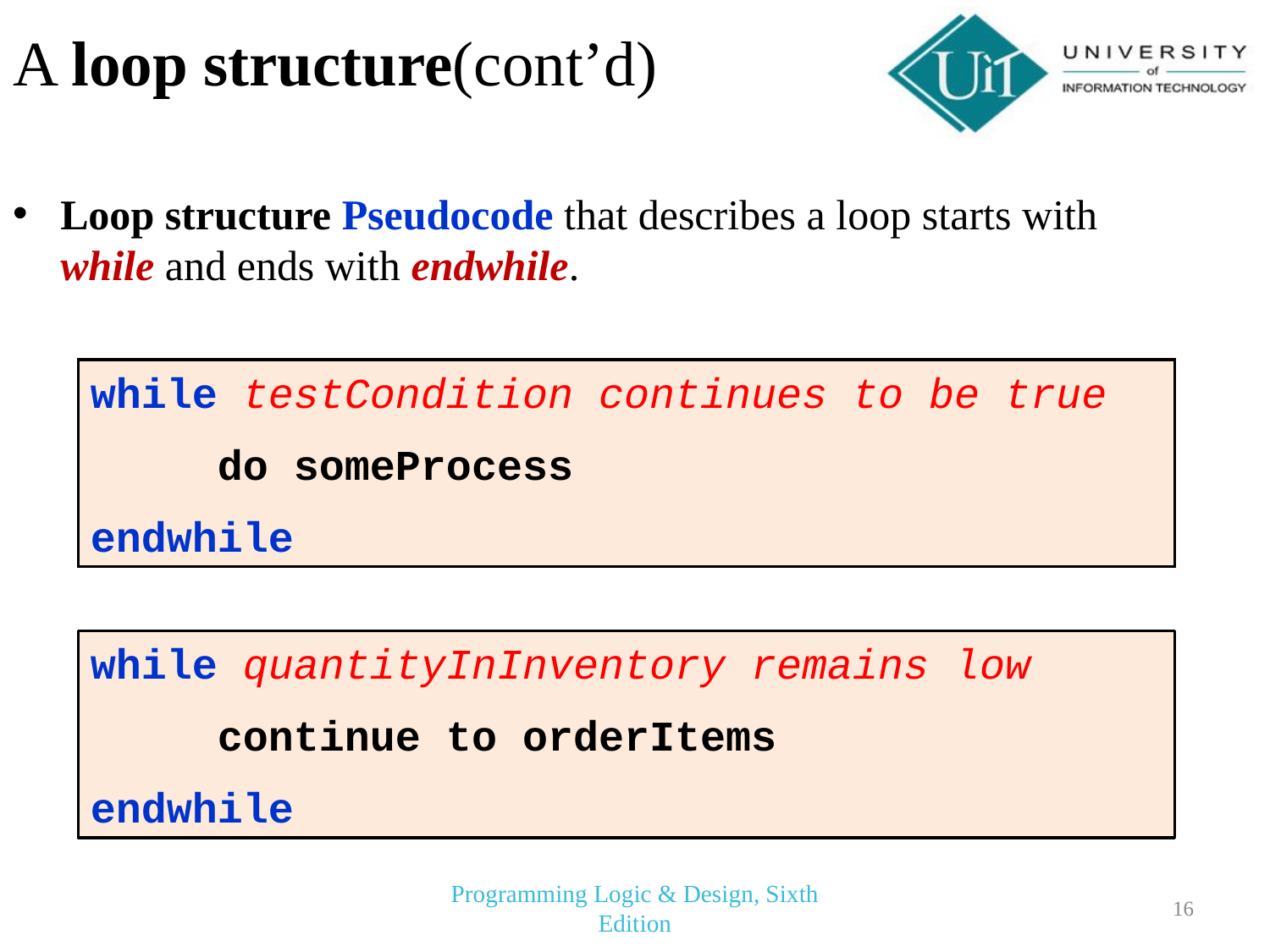

# A loop structure(cont’d)
Loop structure Pseudocode that describes a loop starts with while and ends with endwhile.

while testCondition continues to be true
	do someProcess
endwhile
while quantityInInventory remains low
	continue to orderItems
endwhile
Programming Logic & Design, Sixth Edition
16